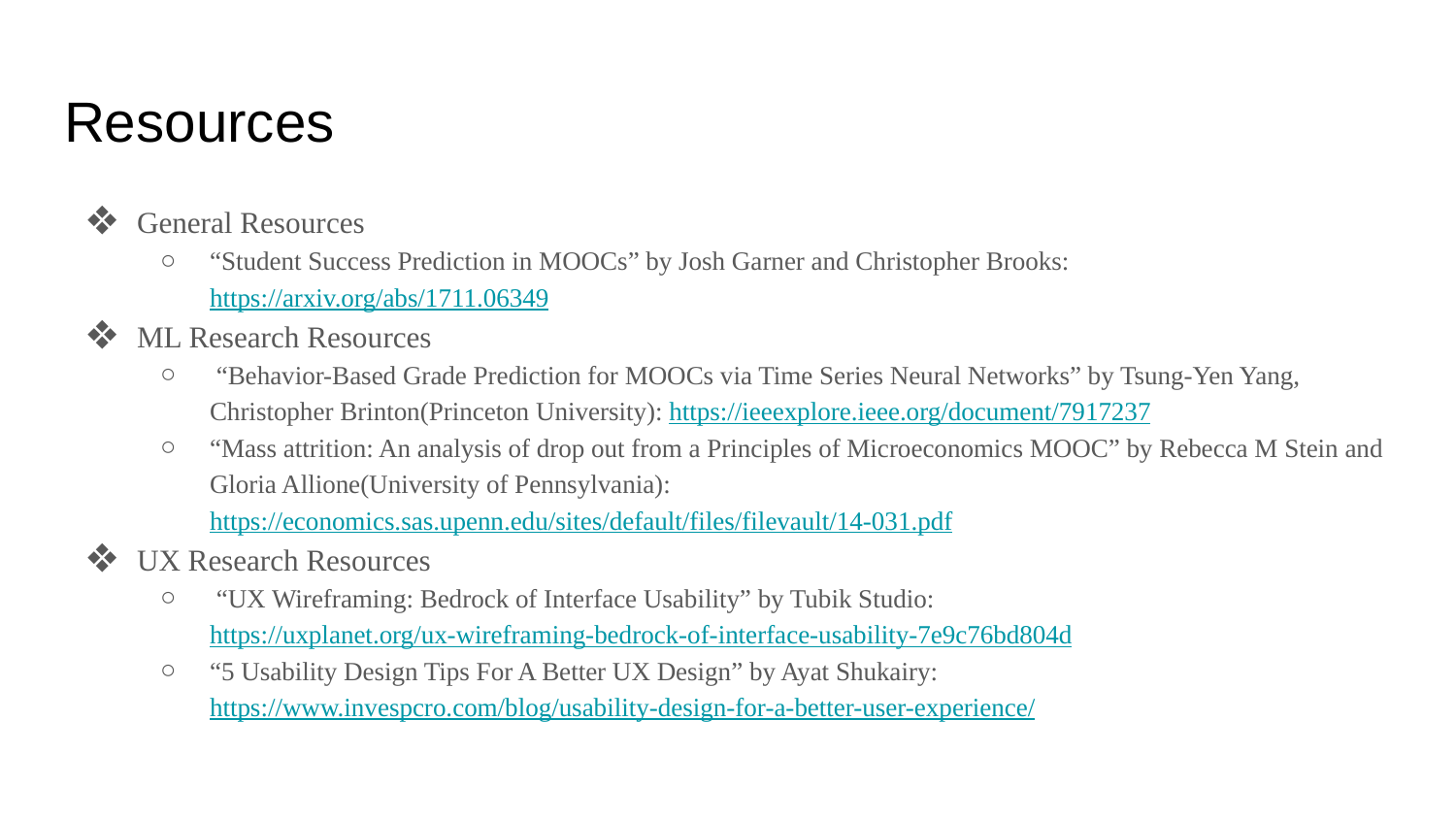

# Resources
General Resources
“Student Success Prediction in MOOCs” by Josh Garner and Christopher Brooks: https://arxiv.org/abs/1711.06349
ML Research Resources
 “Behavior-Based Grade Prediction for MOOCs via Time Series Neural Networks” by Tsung-Yen Yang, Christopher Brinton(Princeton University): https://ieeexplore.ieee.org/document/7917237
“Mass attrition: An analysis of drop out from a Principles of Microeconomics MOOC” by Rebecca M Stein and Gloria Allione(University of Pennsylvania): https://economics.sas.upenn.edu/sites/default/files/filevault/14-031.pdf
UX Research Resources
 “UX Wireframing: Bedrock of Interface Usability” by Tubik Studio: https://uxplanet.org/ux-wireframing-bedrock-of-interface-usability-7e9c76bd804d
“5 Usability Design Tips For A Better UX Design” by Ayat Shukairy: https://www.invespcro.com/blog/usability-design-for-a-better-user-experience/